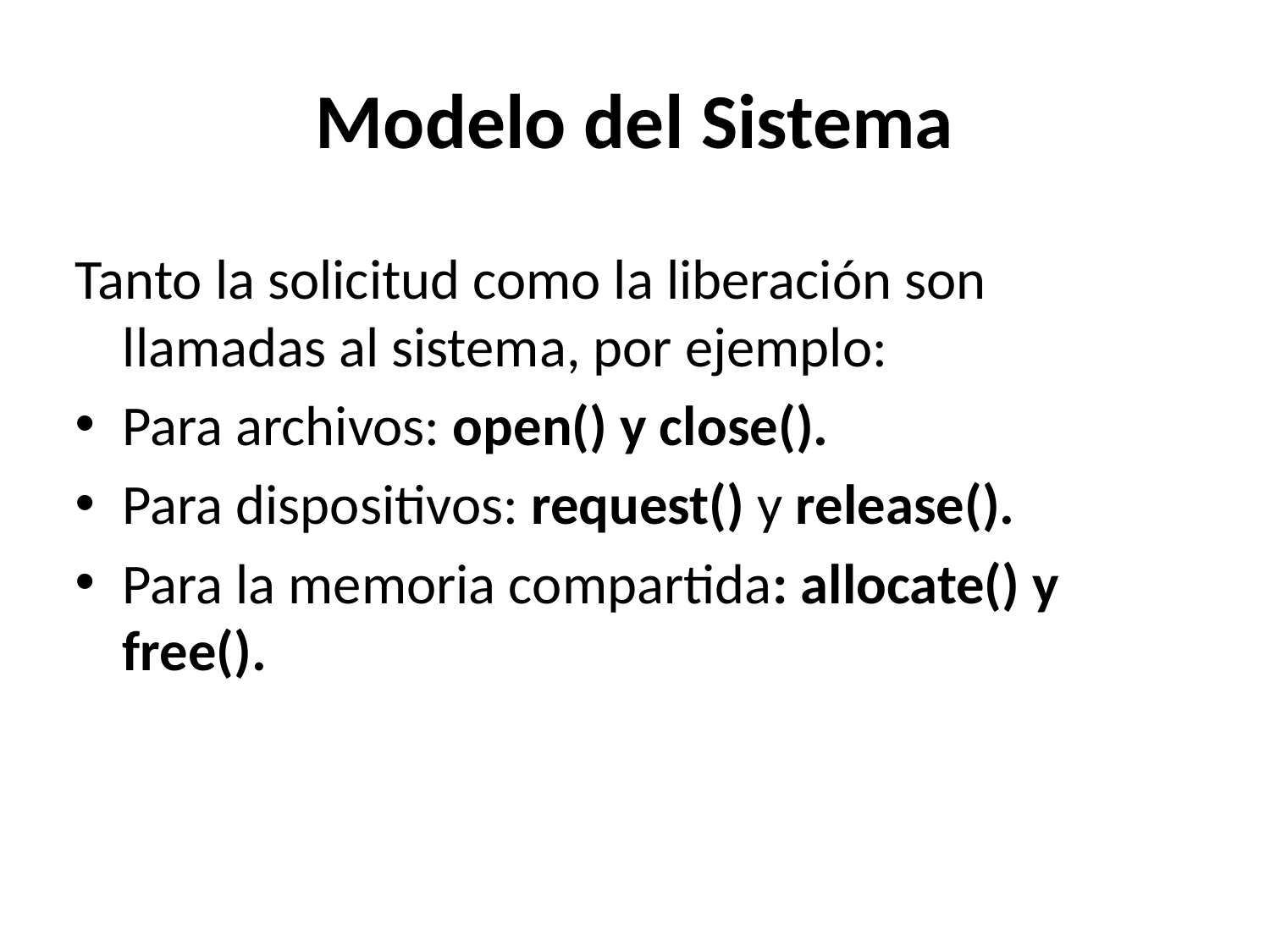

# Modelo del Sistema
Tanto la solicitud como la liberación son llamadas al sistema, por ejemplo:
Para archivos: open() y close().
Para dispositivos: request() y release().
Para la memoria compartida: allocate() y free().